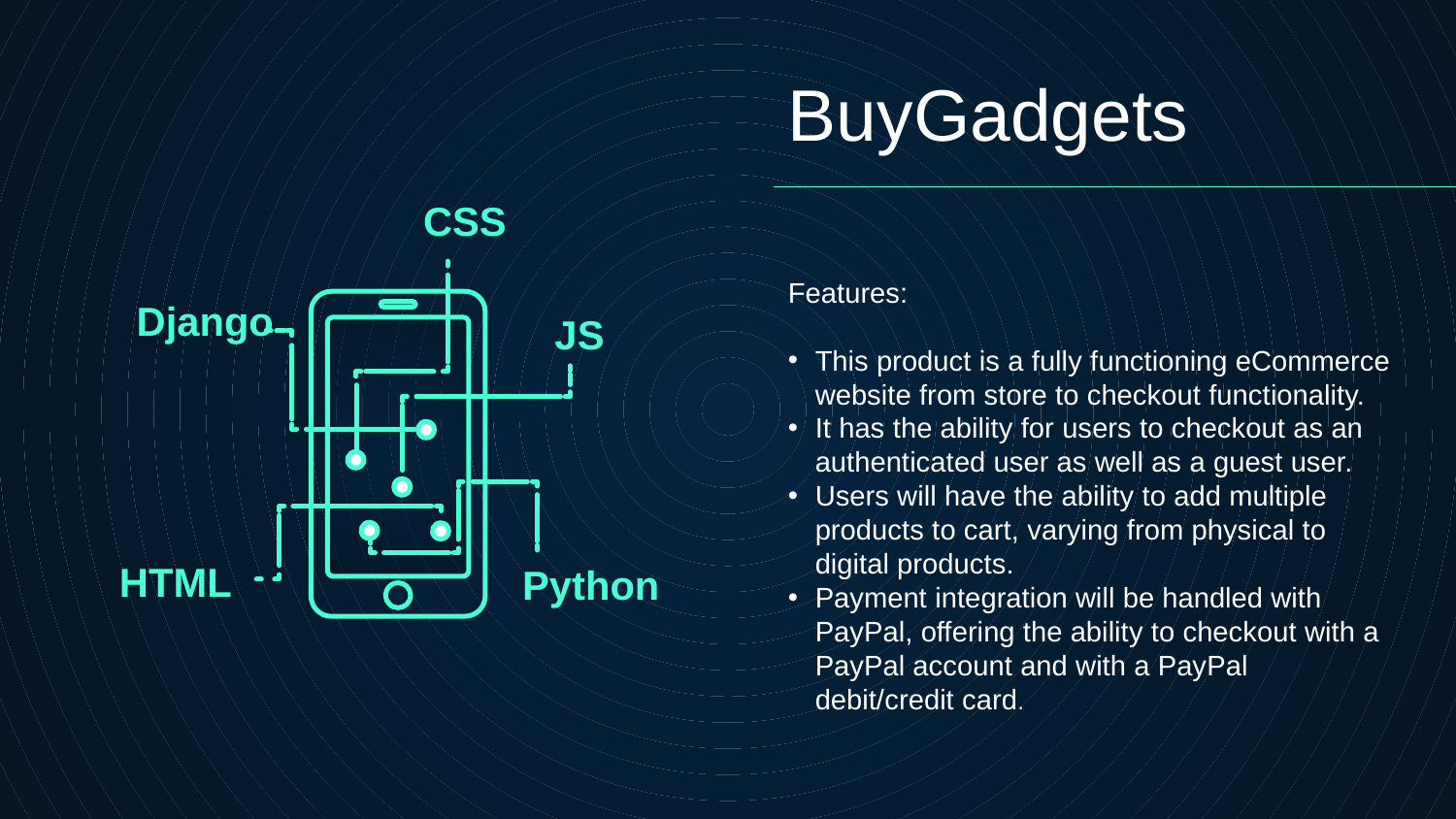

# BuyGadgets
CSS
Features:

This product is a fully functioning eCommerce website from store to checkout functionality.
It has the ability for users to checkout as an authenticated user as well as a guest user.
Users will have the ability to add multiple products to cart, varying from physical to digital products.
Payment integration will be handled with PayPal, offering the ability to checkout with a PayPal account and with a PayPal debit/credit card.

Django

JS

HTML
Python